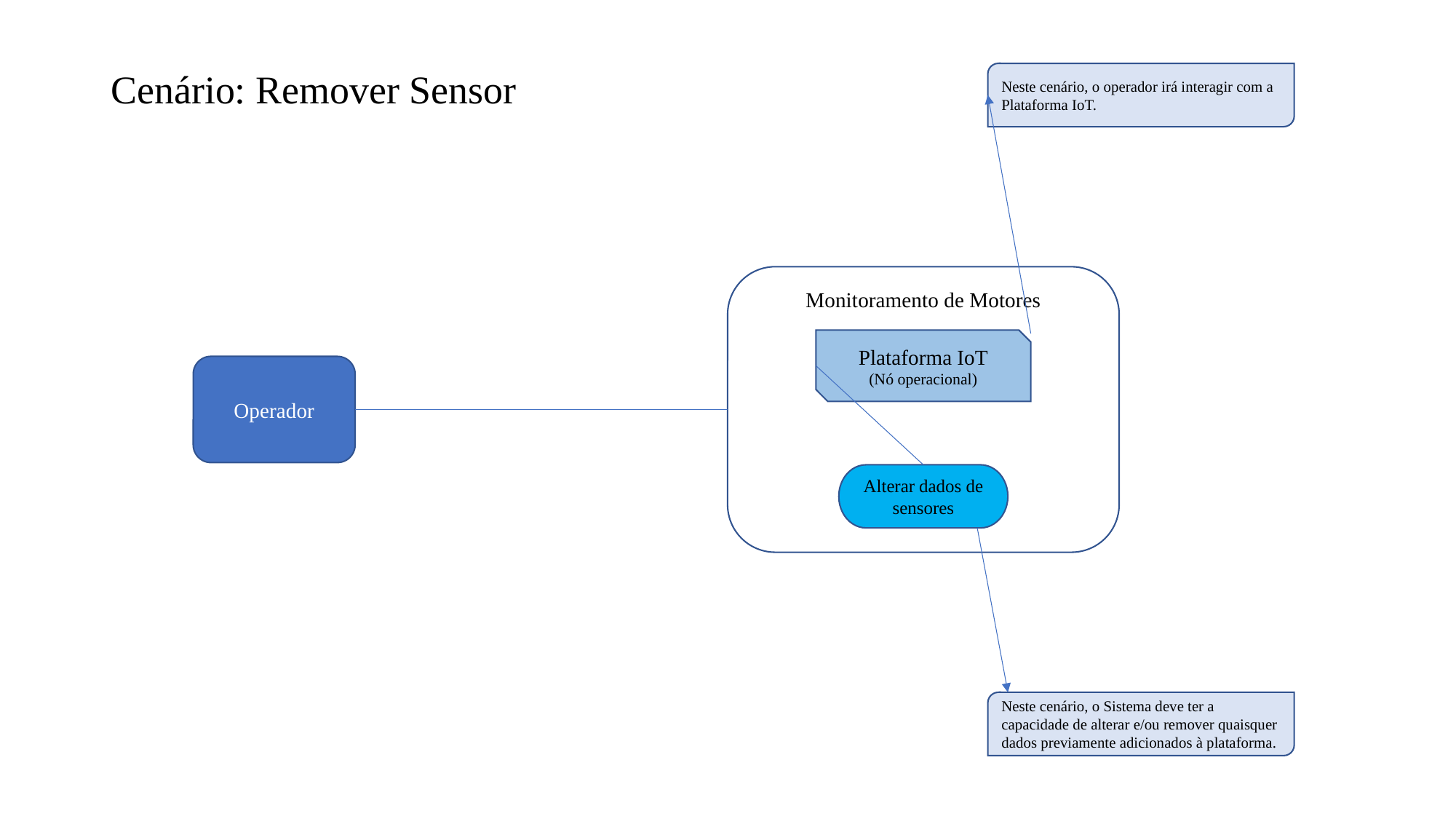

# Cenário: Remover Sensor
Neste cenário, o operador irá interagir com a Plataforma IoT.
Monitoramento de Motores
Plataforma IoT
(Nó operacional)
Operador
Alterar dados de sensores
Neste cenário, o Sistema deve ter a capacidade de alterar e/ou remover quaisquer dados previamente adicionados à plataforma.